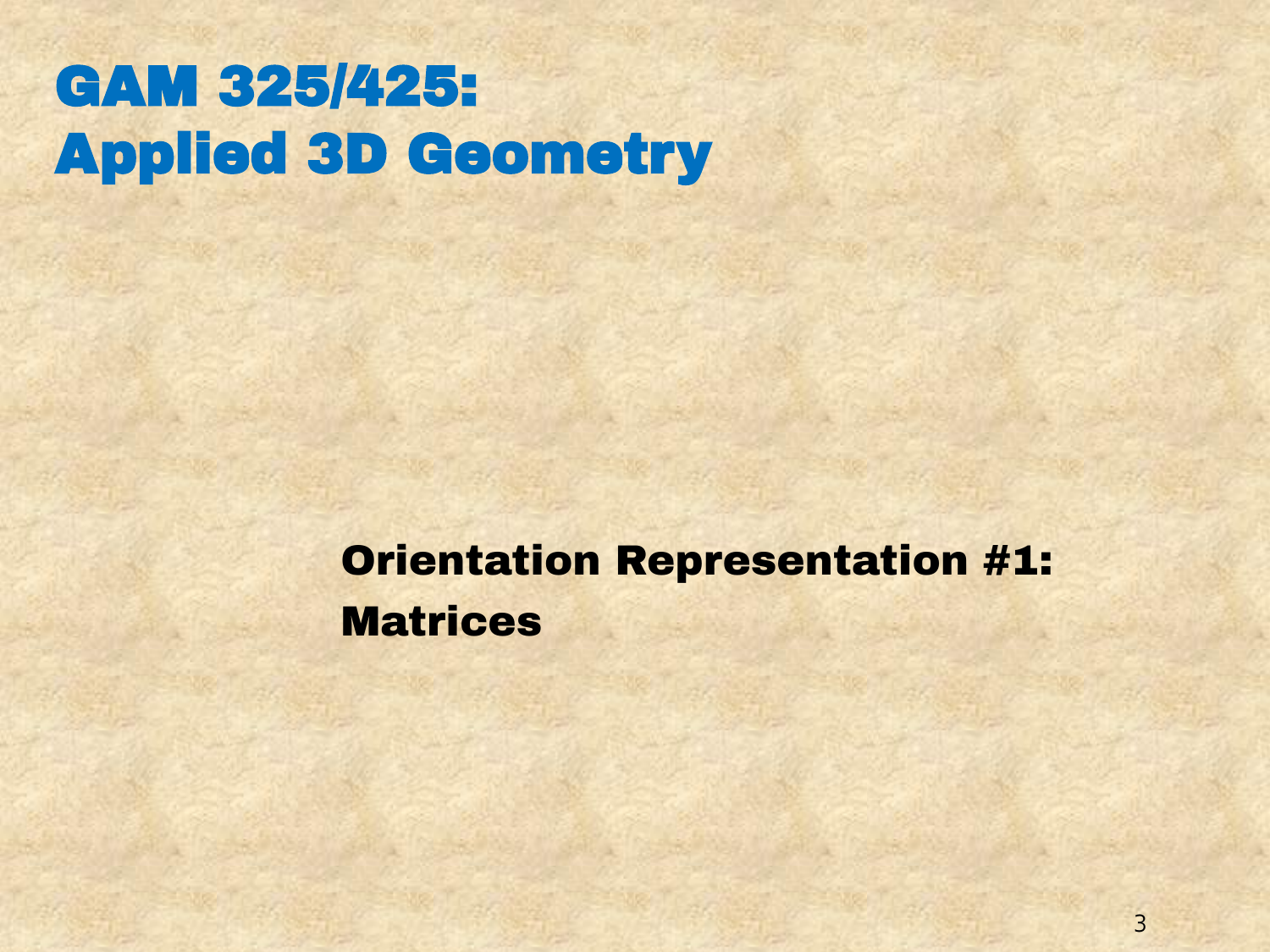

# GAM 325/425: Applied 3D Geometry
Orientation Representation #1:
Matrices
3